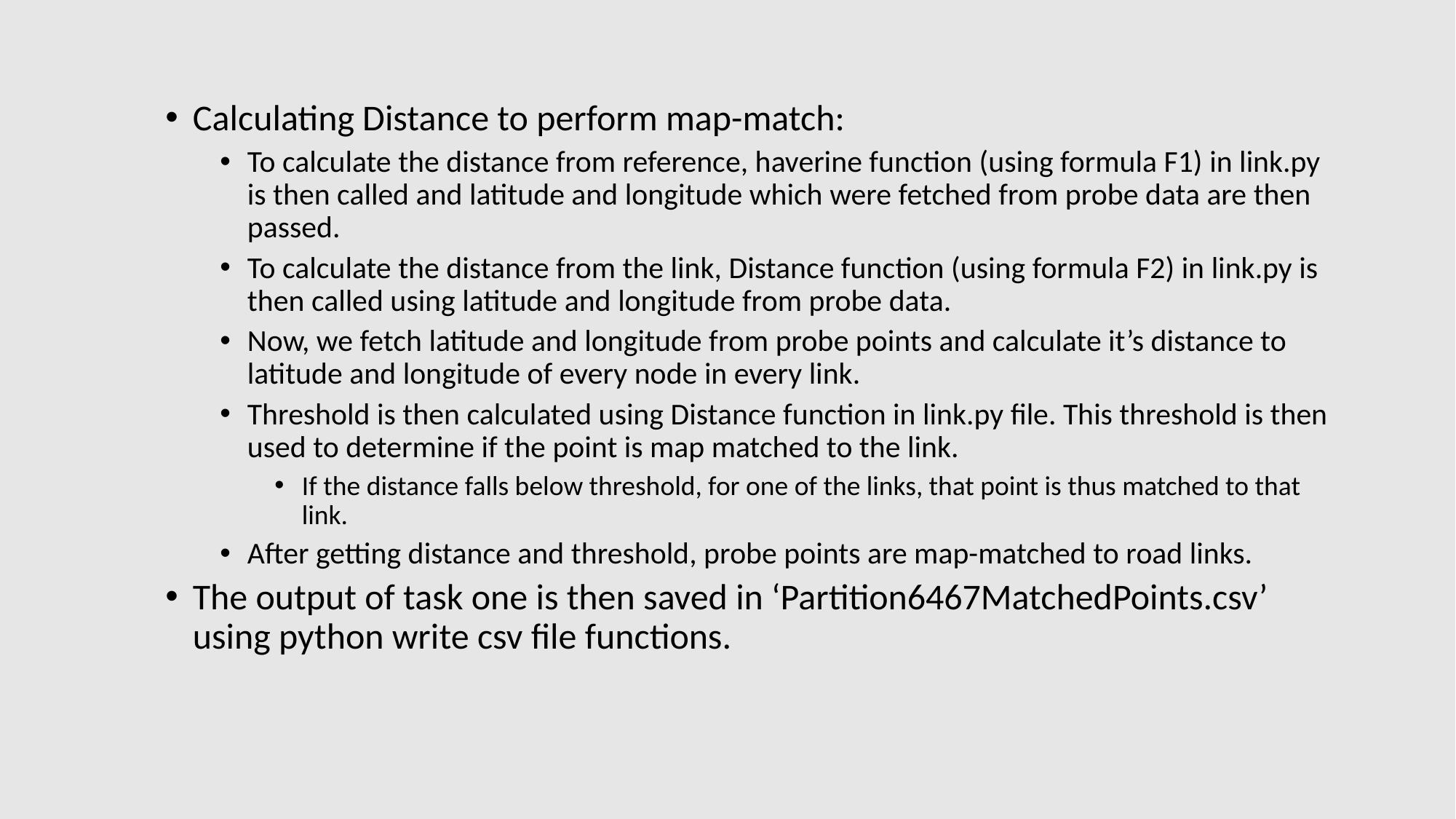

Calculating Distance to perform map-match:
To calculate the distance from reference, haverine function (using formula F1) in link.py is then called and latitude and longitude which were fetched from probe data are then passed.
To calculate the distance from the link, Distance function (using formula F2) in link.py is then called using latitude and longitude from probe data.
Now, we fetch latitude and longitude from probe points and calculate it’s distance to latitude and longitude of every node in every link.
Threshold is then calculated using Distance function in link.py file. This threshold is then used to determine if the point is map matched to the link.
If the distance falls below threshold, for one of the links, that point is thus matched to that link.
After getting distance and threshold, probe points are map-matched to road links.
The output of task one is then saved in ‘Partition6467MatchedPoints.csv’ using python write csv file functions.